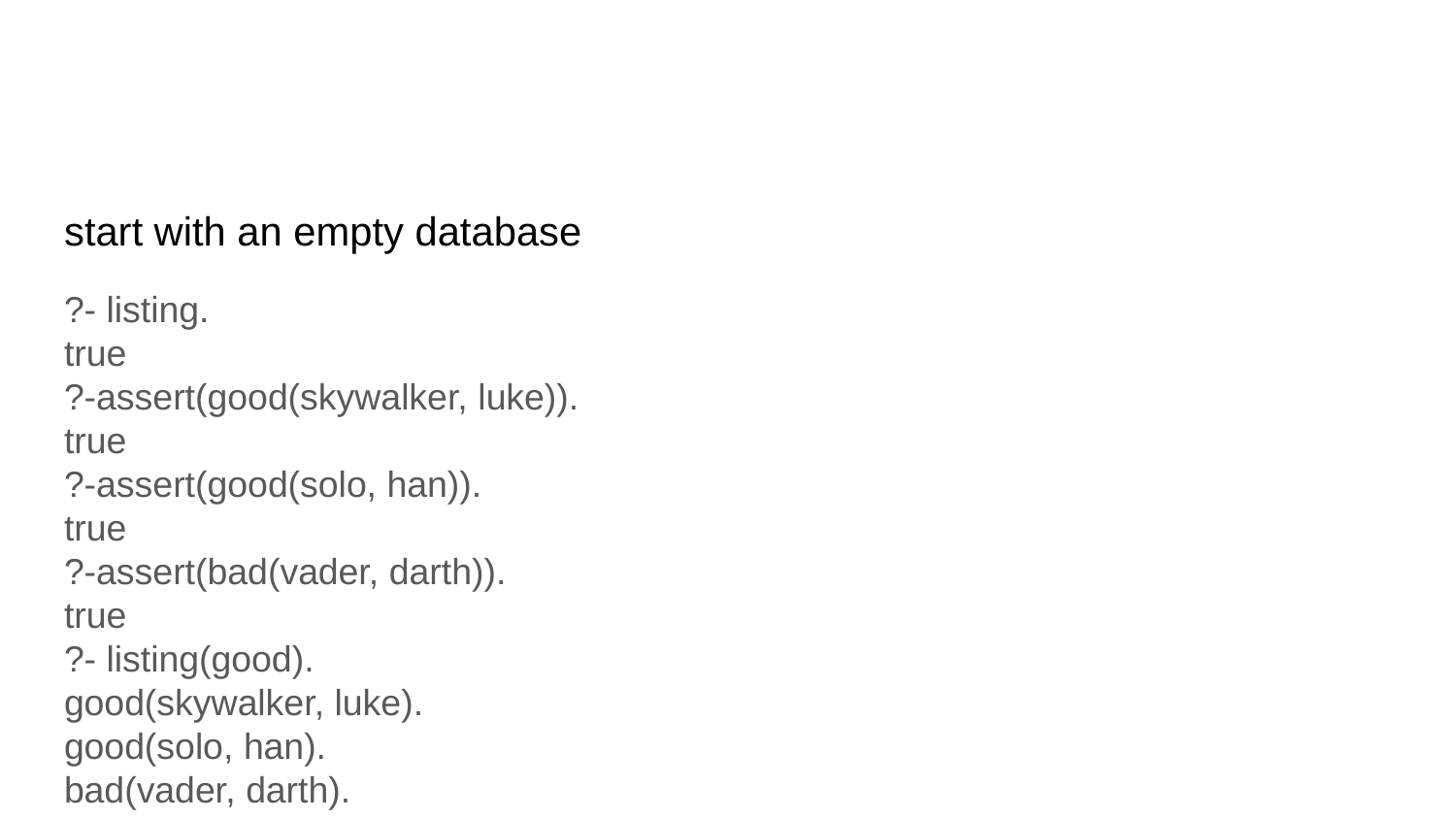

#
start with an empty database
?- listing.
true
?-assert(good(skywalker, luke)).
true
?-assert(good(solo, han)).
true
?-assert(bad(vader, darth)).
true
?- listing(good).
good(skywalker, luke).
good(solo, han).
bad(vader, darth).